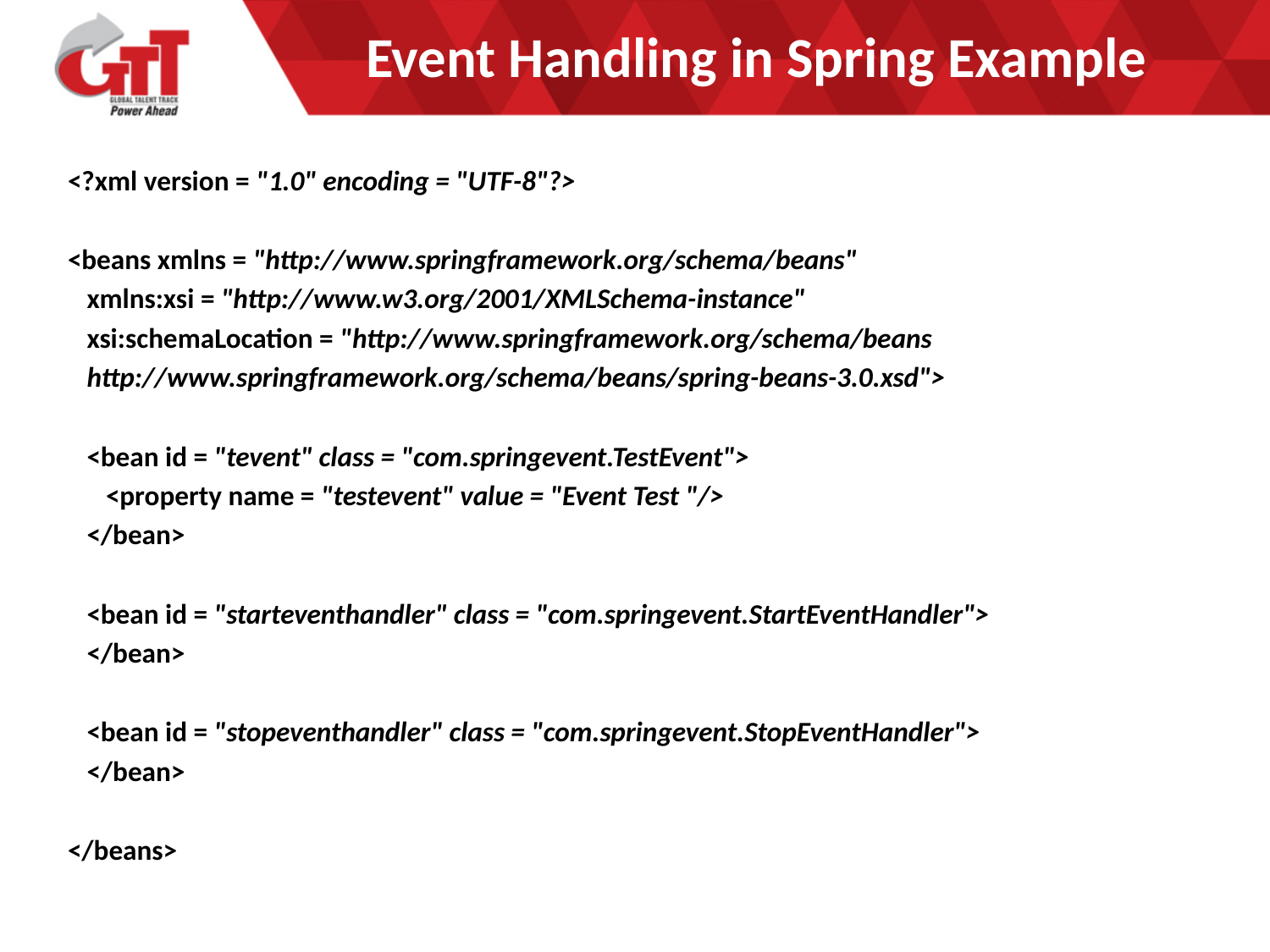

# Event Handling in Spring Example
<?xml version = "1.0" encoding = "UTF-8"?>

<beans xmlns = "http://www.springframework.org/schema/beans"
   xmlns:xsi = "http://www.w3.org/2001/XMLSchema-instance"
   xsi:schemaLocation = "http://www.springframework.org/schema/beans
   http://www.springframework.org/schema/beans/spring-beans-3.0.xsd">

   <bean id = "tevent" class = "com.springevent.TestEvent">
      <property name = "testevent" value = "Event Test "/>
   </bean>

   <bean id = "starteventhandler" class = "com.springevent.StartEventHandler">
   </bean>

   <bean id = "stopeventhandler" class = "com.springevent.StopEventHandler">
   </bean>

</beans>